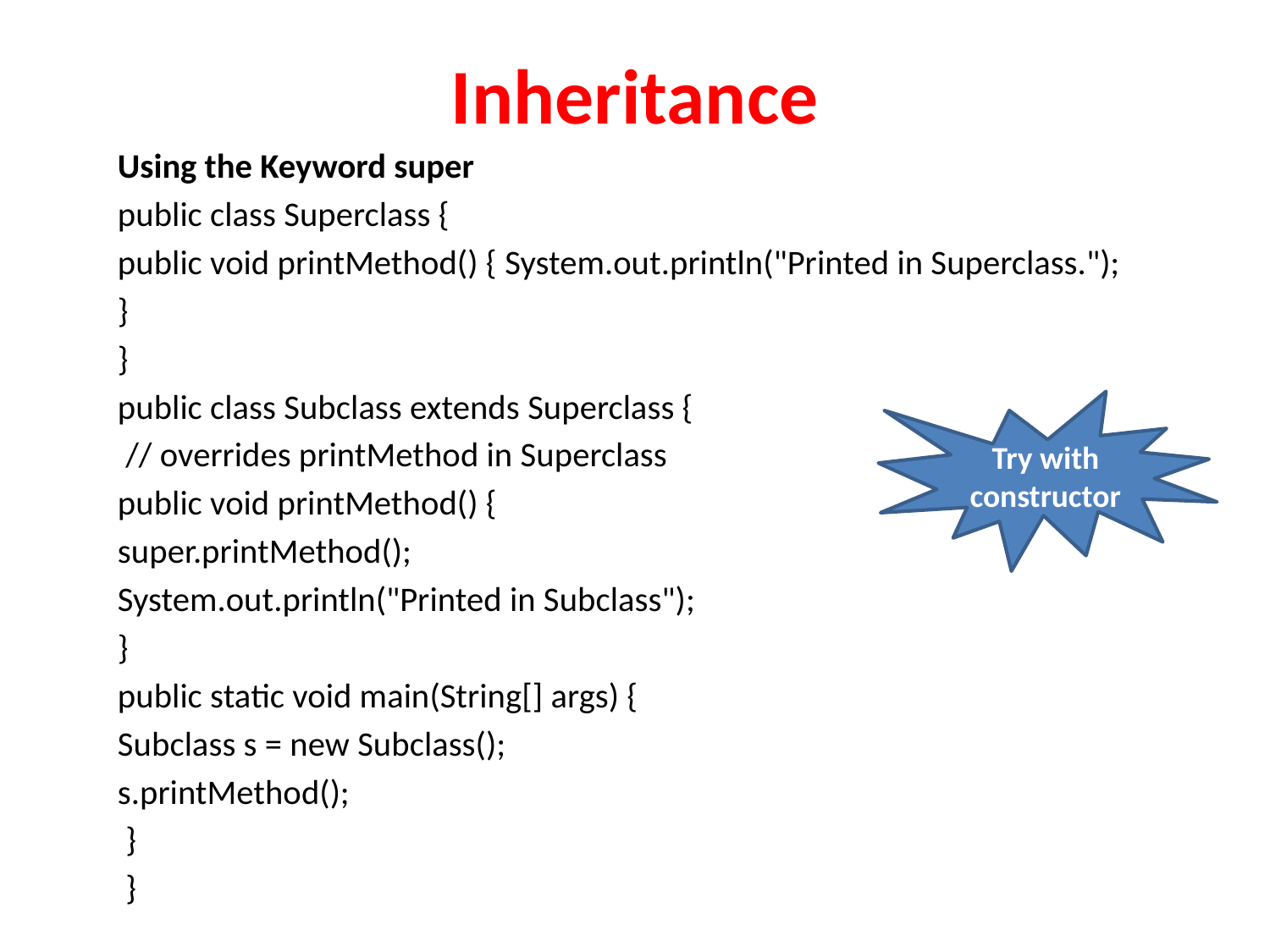

# Inheritance
	Using the Keyword super
	public class Superclass {
		public void printMethod() { 						System.out.println("Printed in Superclass.");
		}
	}
	public class Subclass extends Superclass {
		 // overrides printMethod in Superclass
		public void printMethod() {
			super.printMethod();
			System.out.println("Printed in Subclass");
		}
		public static void main(String[] args) {
			Subclass s = new Subclass();
			s.printMethod();
		 }
	 }

Try with constructor